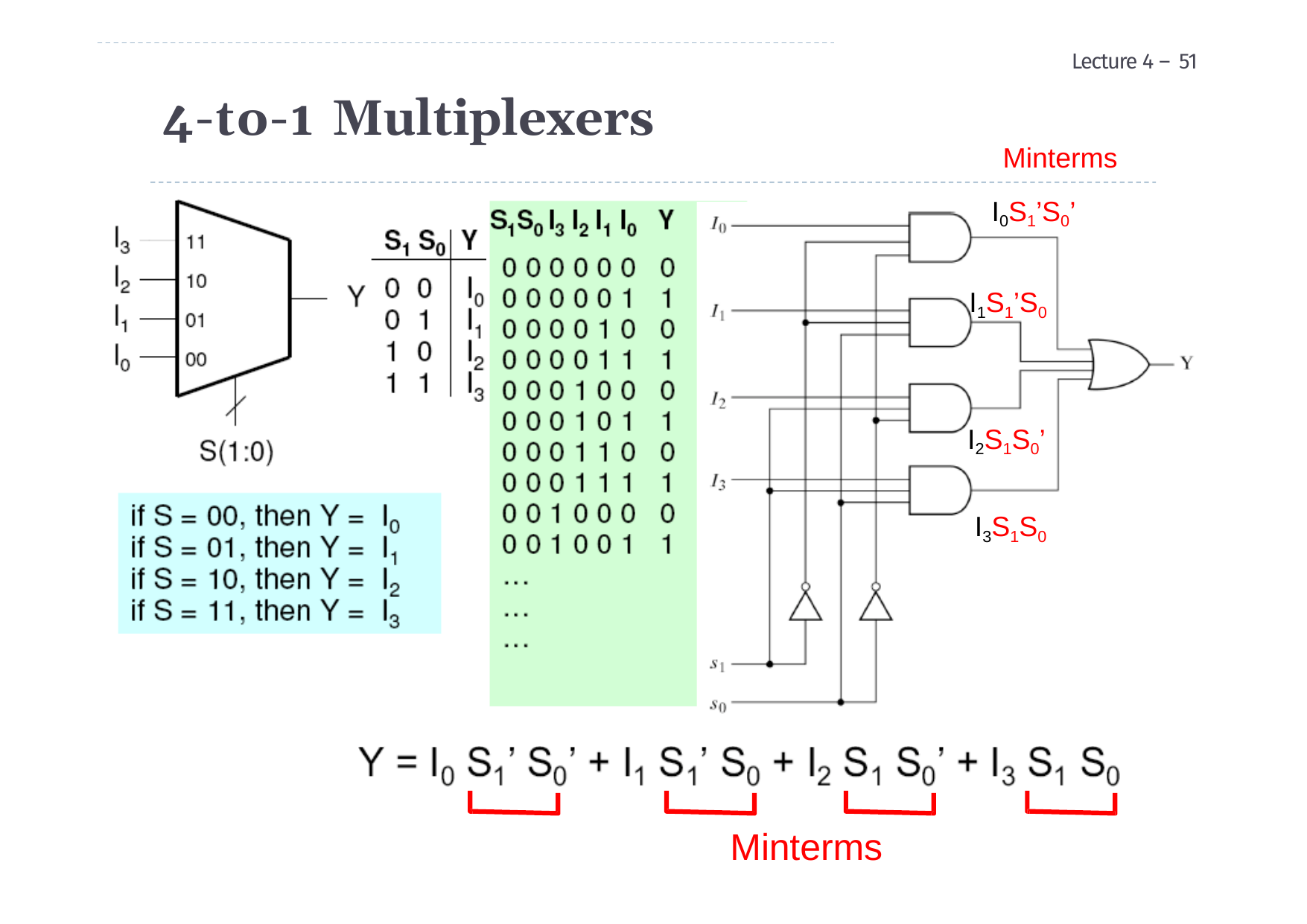

Lecture 4 – 51
# 4-to-1 Multiplexers
Minterms
I0S1’S0’

I1S1’S0

I2S1S0’

I3S1S0

Minterms